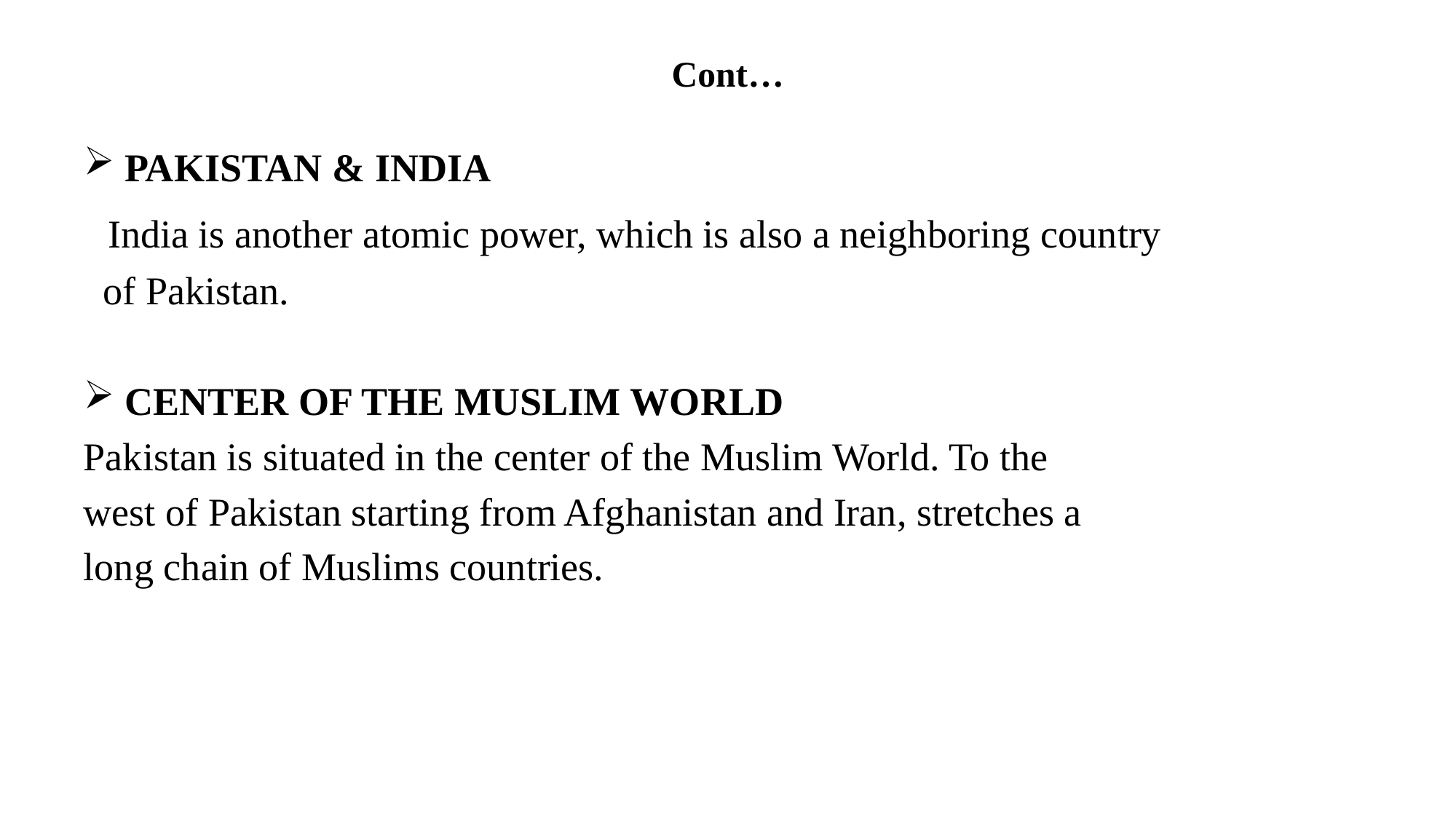

# Cont…
PAKISTAN & INDIA
  India is another atomic power, which is also a neighboring country
  of Pakistan.

CENTER OF THE MUSLIM WORLD
Pakistan is situated in the center of the Muslim World. To the
west of Pakistan starting from Afghanistan and Iran, stretches a
long chain of Muslims countries.